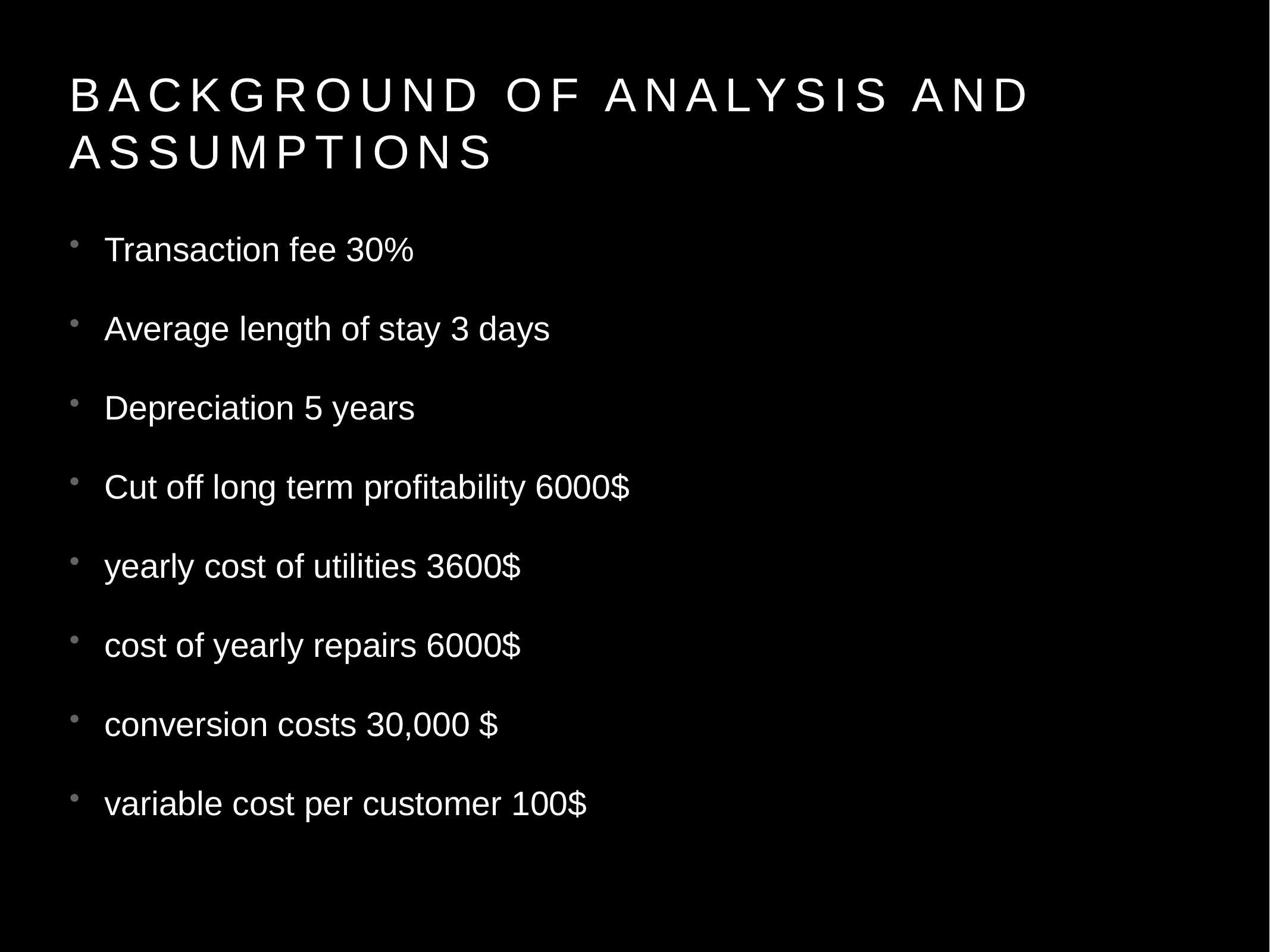

# background of analysis and assumptions
Transaction fee 30%
Average length of stay 3 days
Depreciation 5 years
Cut off long term profitability 6000$
yearly cost of utilities 3600$
cost of yearly repairs 6000$
conversion costs 30,000 $
variable cost per customer 100$